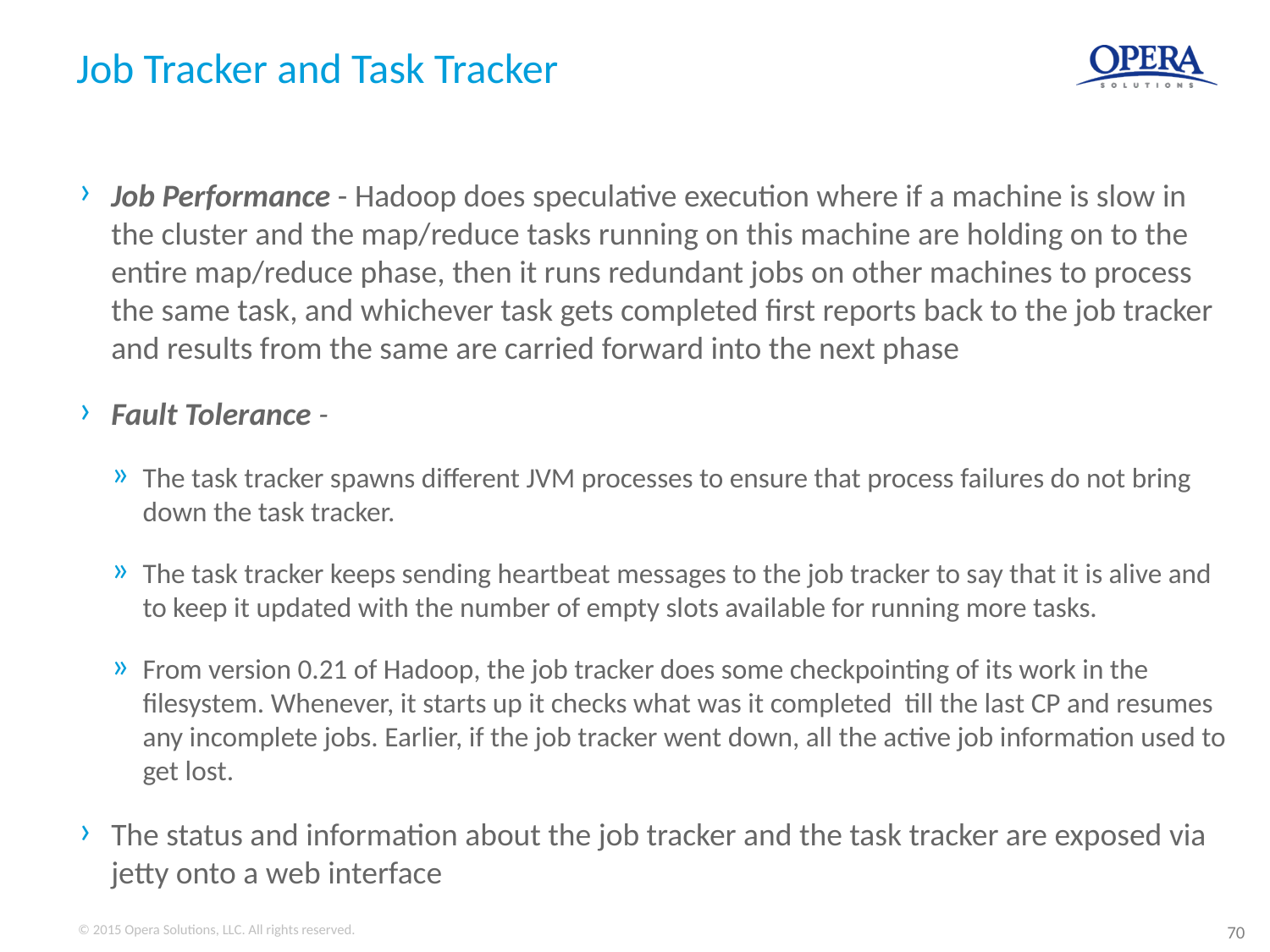

# Job Tracker and Task Tracker
Job Performance - Hadoop does speculative execution where if a machine is slow in the cluster and the map/reduce tasks running on this machine are holding on to the entire map/reduce phase, then it runs redundant jobs on other machines to process the same task, and whichever task gets completed first reports back to the job tracker and results from the same are carried forward into the next phase
Fault Tolerance -
The task tracker spawns different JVM processes to ensure that process failures do not bring down the task tracker.
The task tracker keeps sending heartbeat messages to the job tracker to say that it is alive and to keep it updated with the number of empty slots available for running more tasks.
From version 0.21 of Hadoop, the job tracker does some checkpointing of its work in the filesystem. Whenever, it starts up it checks what was it completed  till the last CP and resumes any incomplete jobs. Earlier, if the job tracker went down, all the active job information used to get lost.
The status and information about the job tracker and the task tracker are exposed via jetty onto a web interface